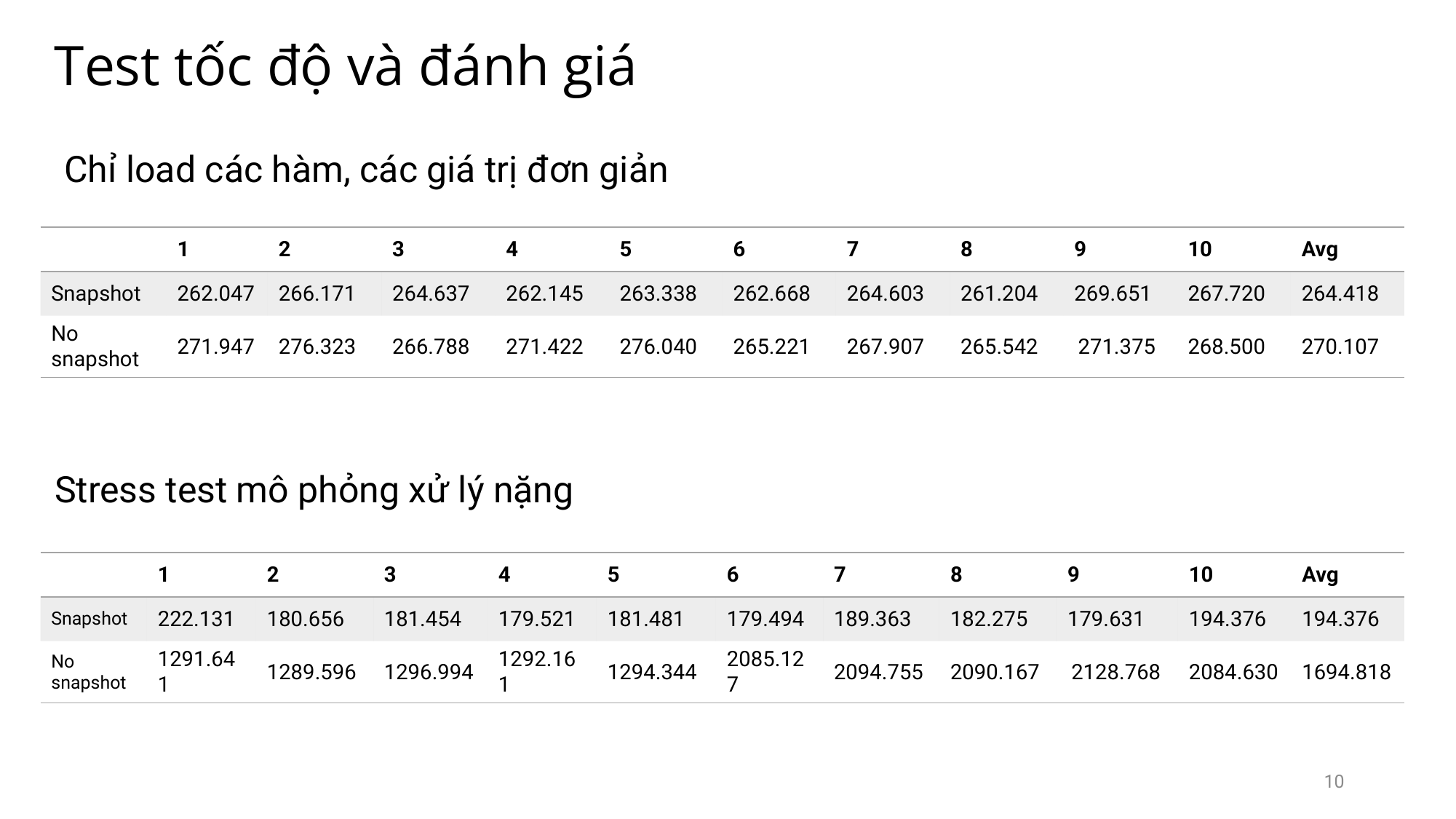

Test tốc độ và đánh giá
Chỉ load các hàm, các giá trị đơn giản
|  | 1 | 2 | 3 | 4 | 5 | 6 | 7 | 8 | 9 | 10 | Avg |
| --- | --- | --- | --- | --- | --- | --- | --- | --- | --- | --- | --- |
| Snapshot | 262.047 | 266.171 | 264.637 | 262.145 | 263.338 | 262.668 | 264.603 | 261.204 | 269.651 | 267.720 | 264.418 |
| No snapshot | 271.947 | 276.323 | 266.788 | 271.422 | 276.040 | 265.221 | 267.907 | 265.542 | 271.375 | 268.500 | 270.107 |
Stress test mô phỏng xử lý nặng
|  | 1 | 2 | 3 | 4 | 5 | 6 | 7 | 8 | 9 | 10 | Avg |
| --- | --- | --- | --- | --- | --- | --- | --- | --- | --- | --- | --- |
| Snapshot | 222.131 | 180.656 | 181.454 | 179.521 | 181.481 | 179.494 | 189.363 | 182.275 | 179.631 | 194.376 | 194.376 |
| No snapshot | 1291.641 | 1289.596 | 1296.994 | 1292.161 | 1294.344 | 2085.127 | 2094.755 | 2090.167 | 2128.768 | 2084.630 | 1694.818 |
10